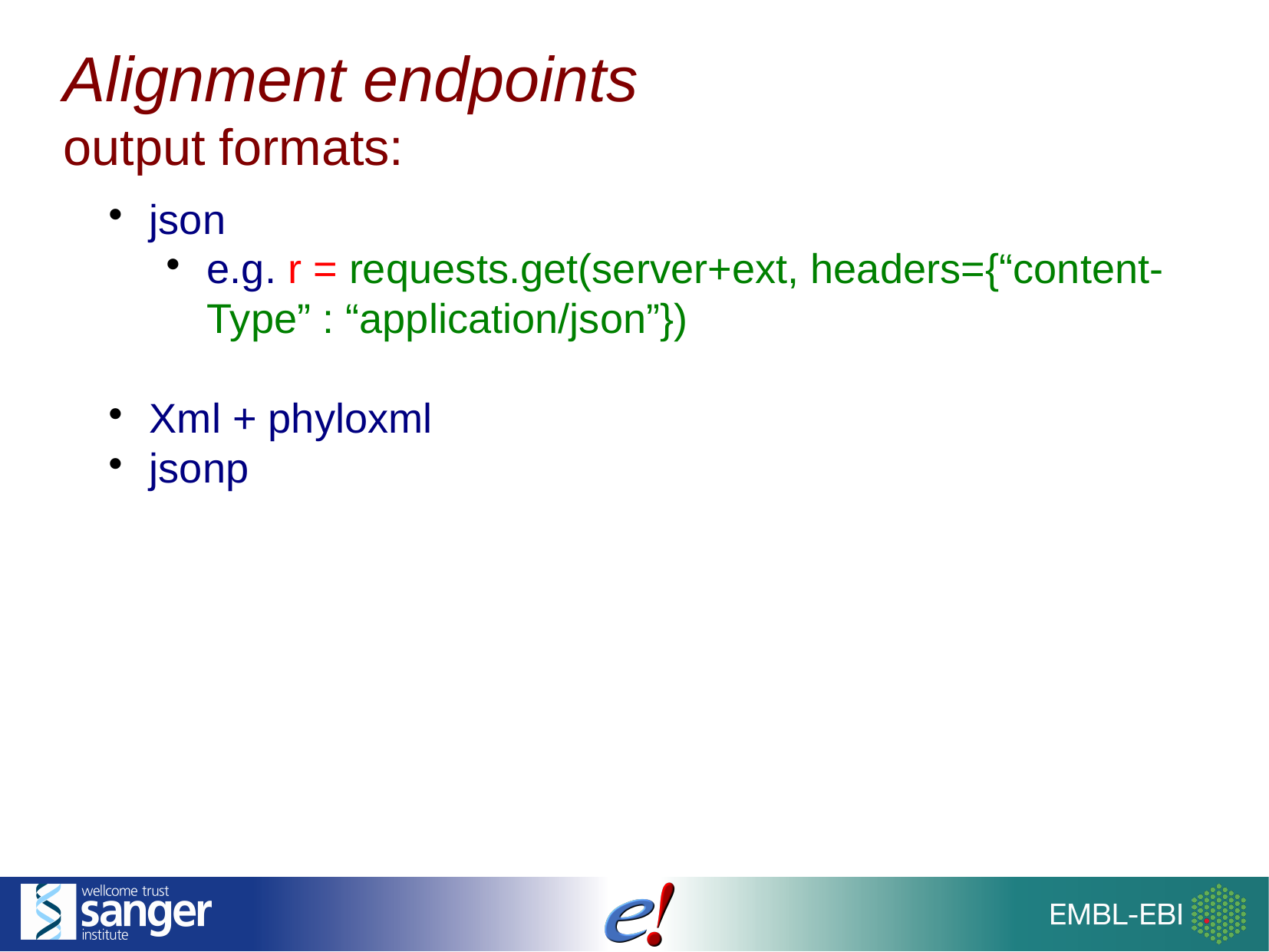

Alignment endpoints
output formats:
json
e.g. r = requests.get(server+ext, headers={“content-Type” : “application/json”})

Xml + phyloxml
jsonp